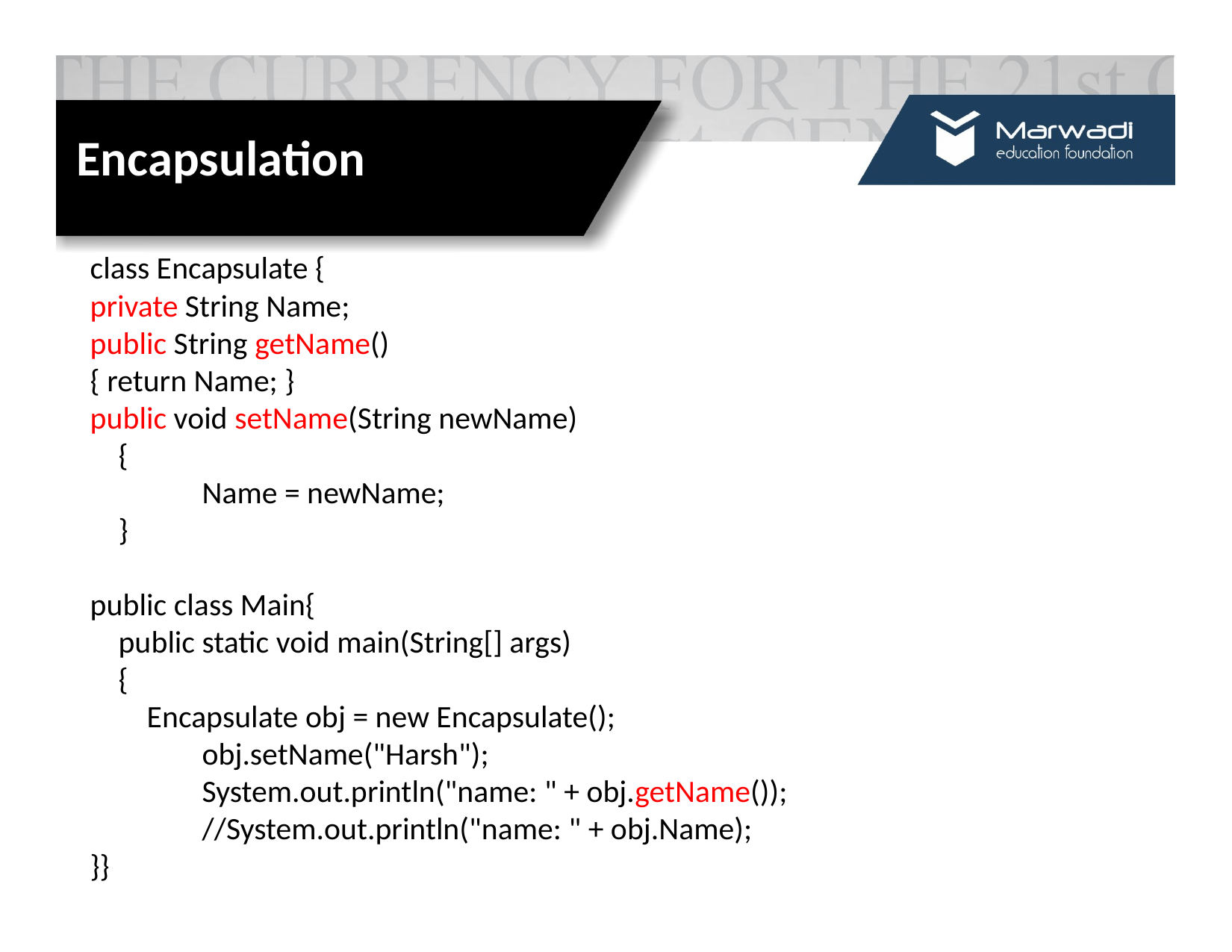

Encapsulation
class Encapsulate {
private String Name;
public String getName()
{ return Name; }
public void setName(String newName)
    {
	Name = newName;
    }

public class Main{
    public static void main(String[] args)
    {
        Encapsulate obj = new Encapsulate();
	obj.setName("Harsh");
	System.out.println("name: " + obj.getName());
	//System.out.println("name: " + obj.Name);
}}